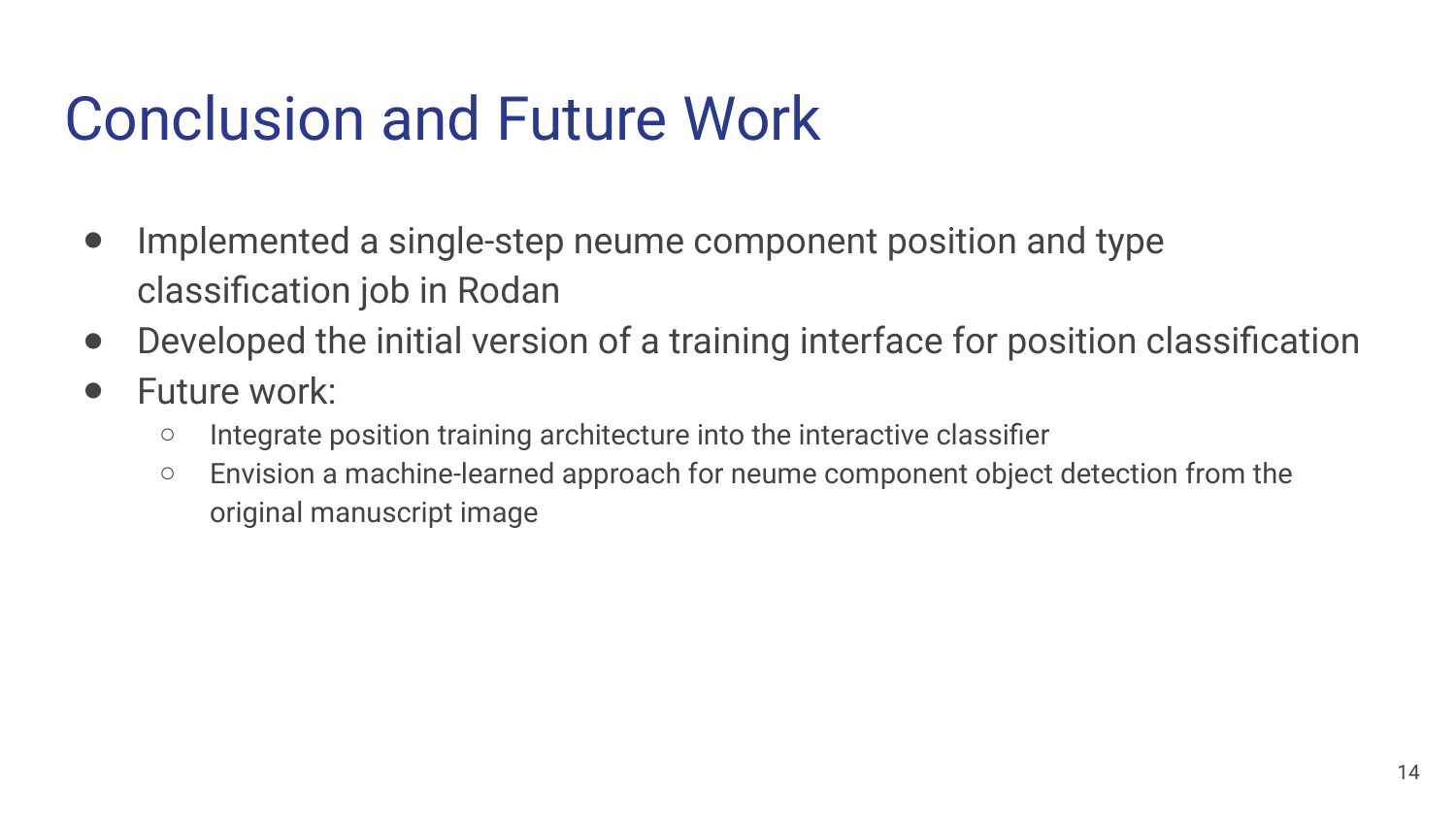

# Conclusion and Future Work
Implemented a single-step neume component position and type classification job in Rodan
Developed the initial version of a training interface for position classification
Future work:
Integrate position training architecture into the interactive classifier
Envision a machine-learned approach for neume component object detection from the original manuscript image
14